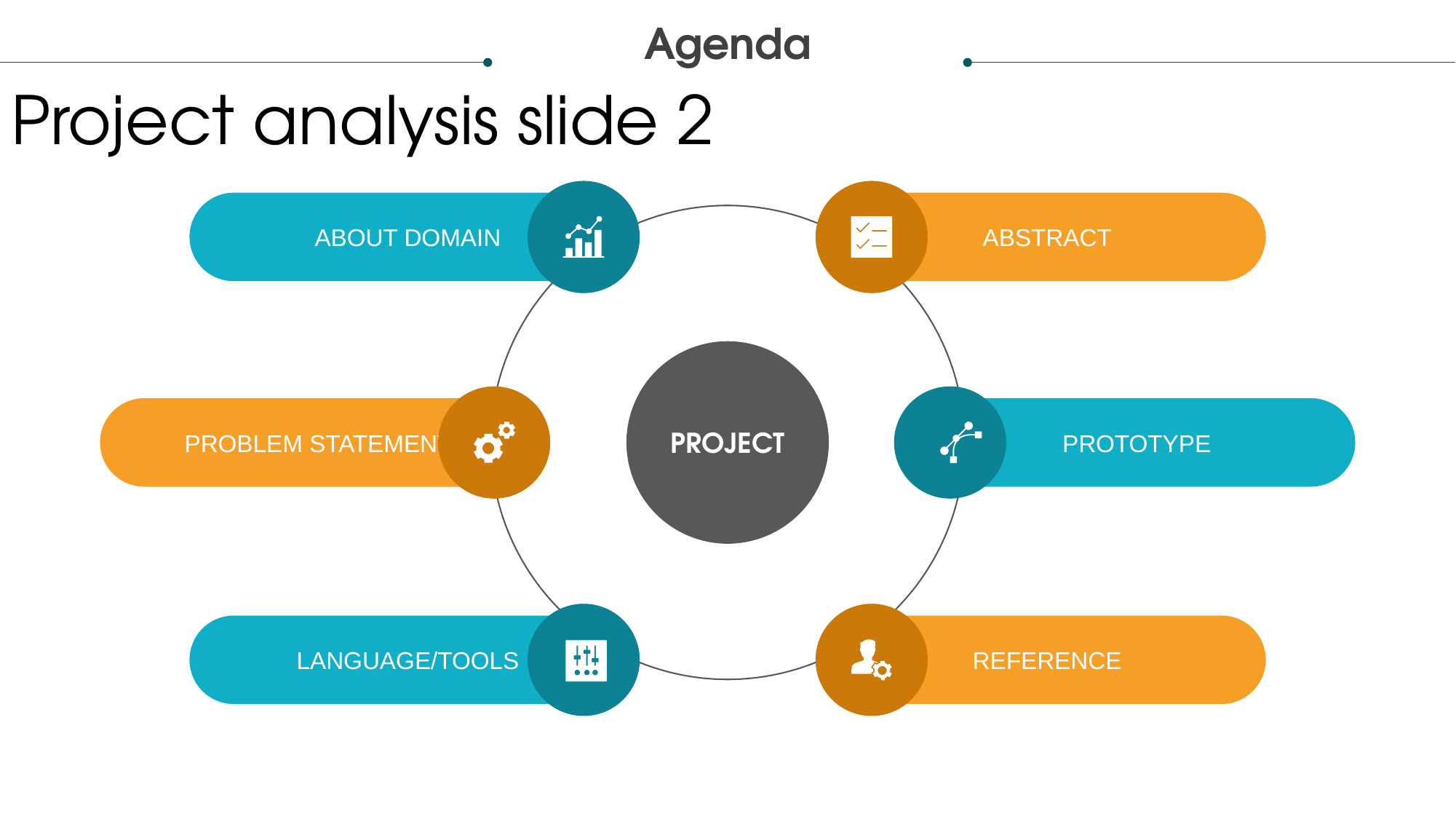

Agenda
Project analysis slide 2

ABOUT DOMAIN
ABSTRACT

PROJECT

PROBLEM STATEMENT
PROTOTYPE

LANGUAGE/TOOLS
REFERENCE